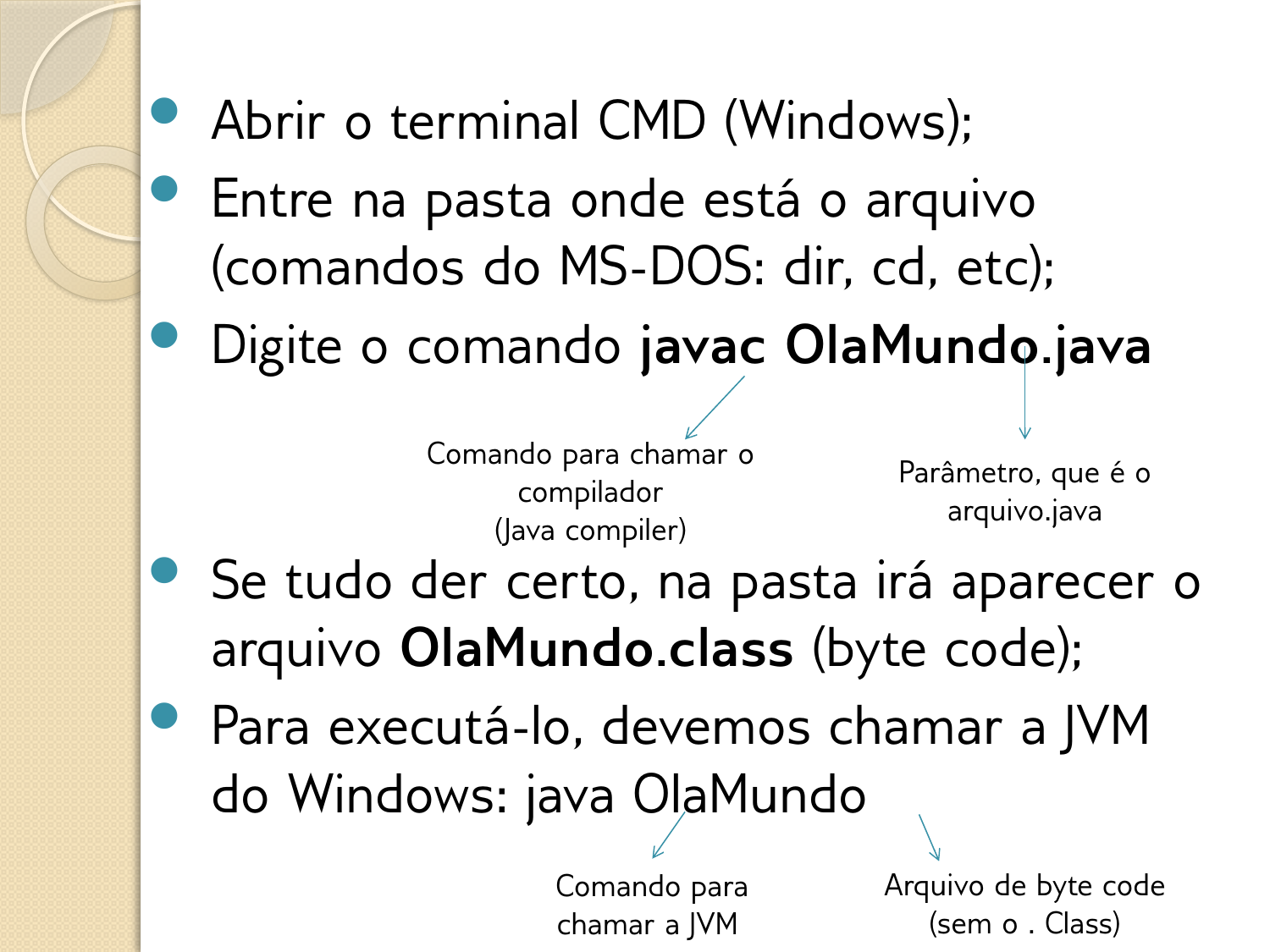

Abrir o terminal CMD (Windows);
Entre na pasta onde está o arquivo (comandos do MS-DOS: dir, cd, etc);
Digite o comando javac OlaMundo.java

Se tudo der certo, na pasta irá aparecer o arquivo OlaMundo.class (byte code);
Para executá-lo, devemos chamar a JVM do Windows: java OlaMundo

Comando para chamar o compilador
(Java compiler)
Parâmetro, que é o arquivo.java
Arquivo de byte code (sem o . Class)
Comando para chamar a JVM